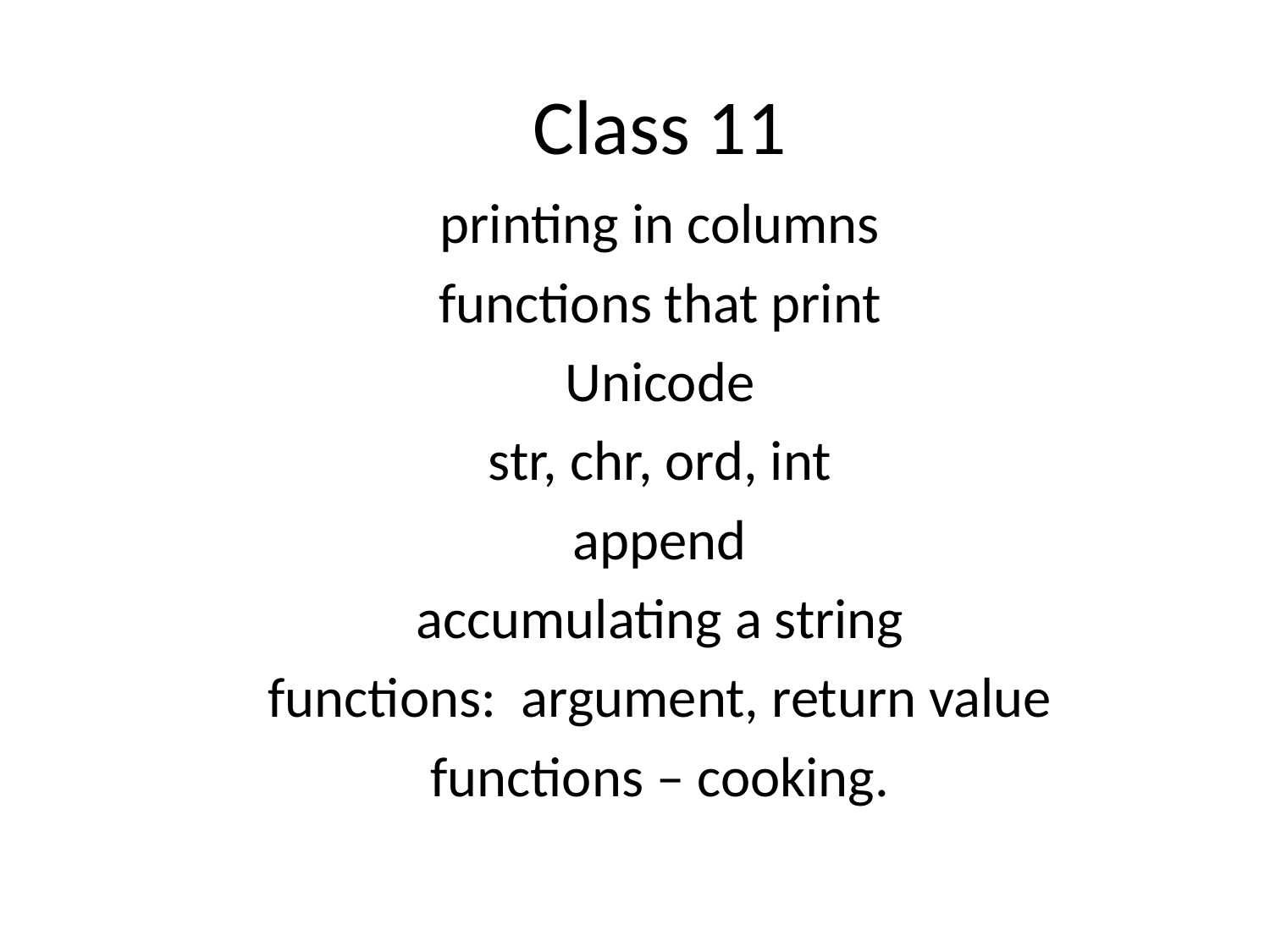

# Class 11
printing in columns
functions that print
Unicode
str, chr, ord, int
append
accumulating a string
functions:  argument, return value
functions – cooking.